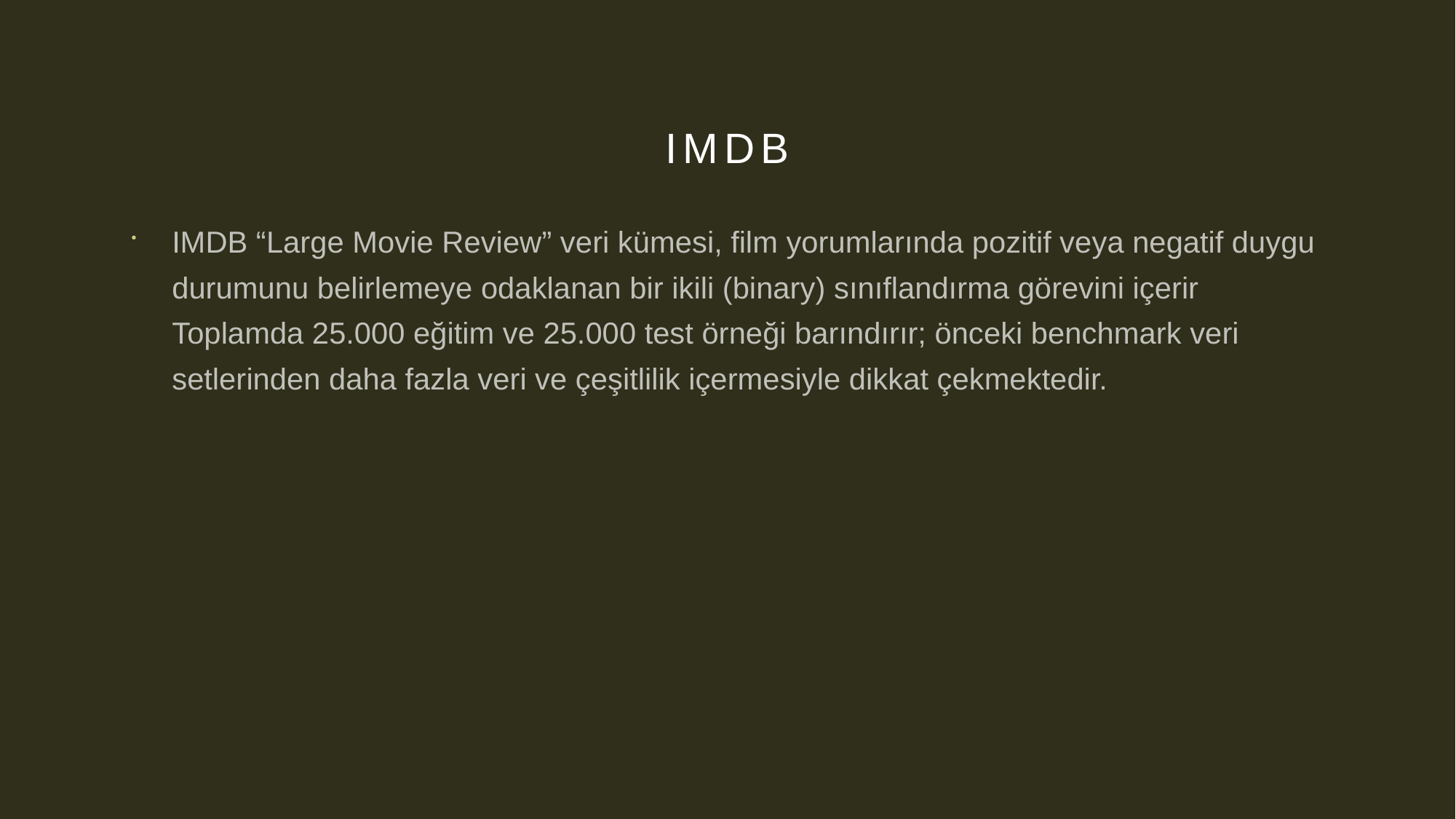

# IMDb
IMDB “Large Movie Review” veri kümesi, film yorumlarında pozitif veya negatif duygu durumunu belirlemeye odaklanan bir ikili (binary) sınıflandırma görevini içerir Toplamda 25.000 eğitim ve 25.000 test örneği barındırır; önceki benchmark veri setlerinden daha fazla veri ve çeşitlilik içermesiyle dikkat çekmektedir.